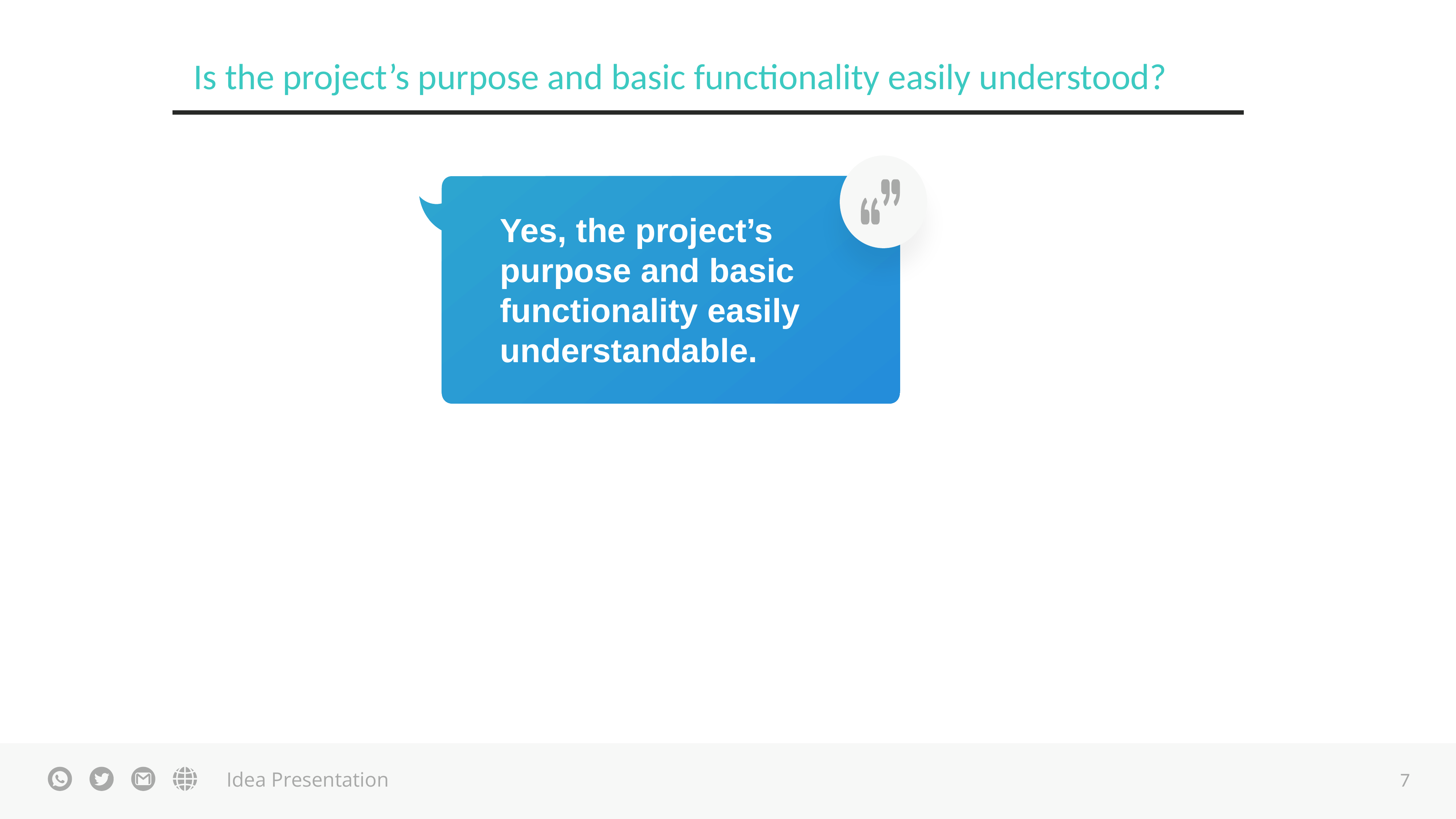

Is the project’s purpose and basic functionality easily understood?

Yes, the project’s purpose and basic functionality easily understandable.
7